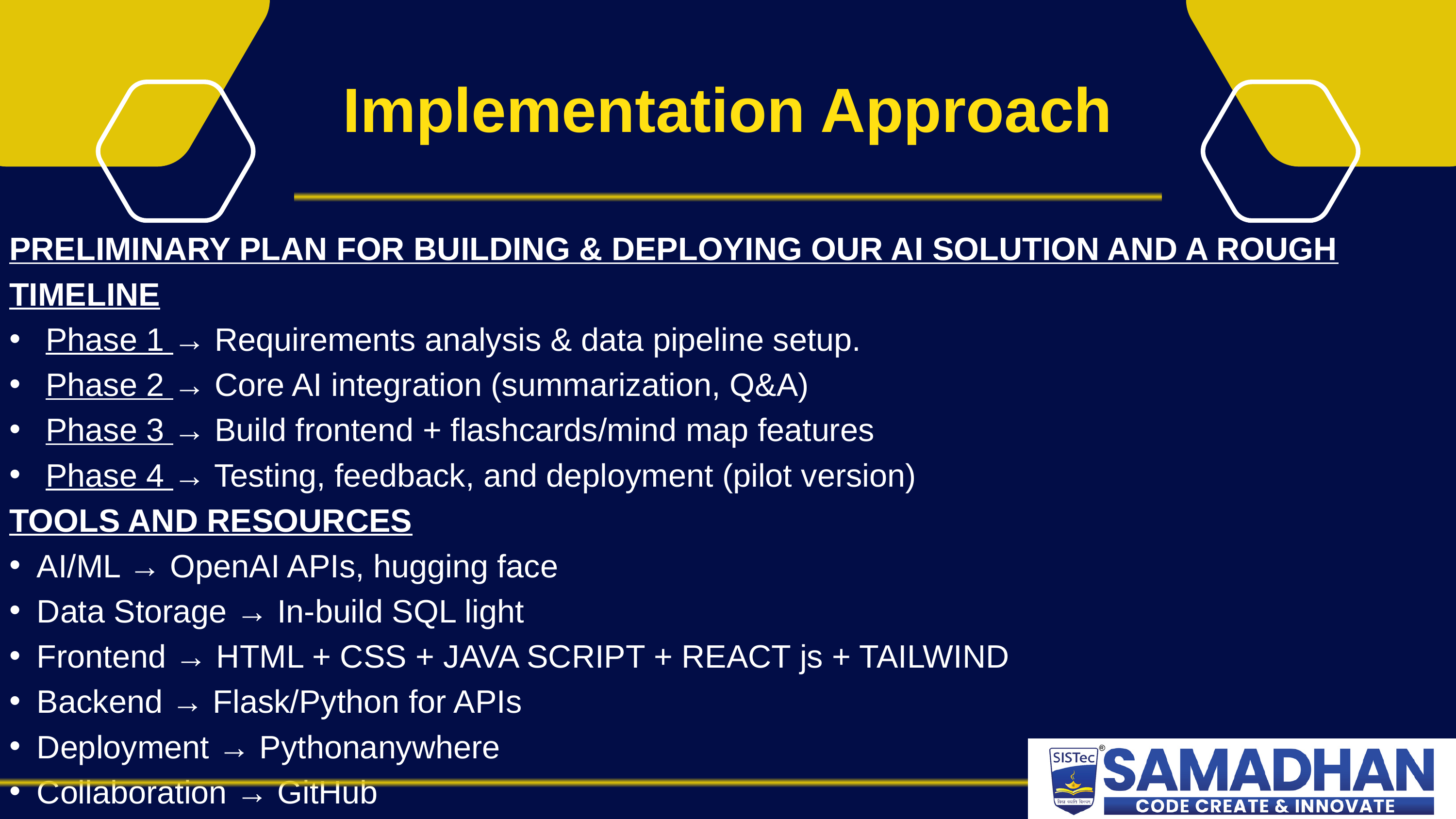

Implementation Approach

PRELIMINARY PLAN FOR BUILDING & DEPLOYING OUR AI SOLUTION AND A ROUGH TIMELINE
Phase 1 → Requirements analysis & data pipeline setup.
Phase 2 → Core AI integration (summarization, Q&A)
Phase 3 → Build frontend + flashcards/mind map features
Phase 4 → Testing, feedback, and deployment (pilot version)
TOOLS AND RESOURCES
AI/ML → OpenAI APIs, hugging face
Data Storage → In-build SQL light
Frontend → HTML + CSS + JAVA SCRIPT + REACT js + TAILWIND
Backend → Flask/Python for APIs
Deployment → Pythonanywhere
Collaboration → GitHub